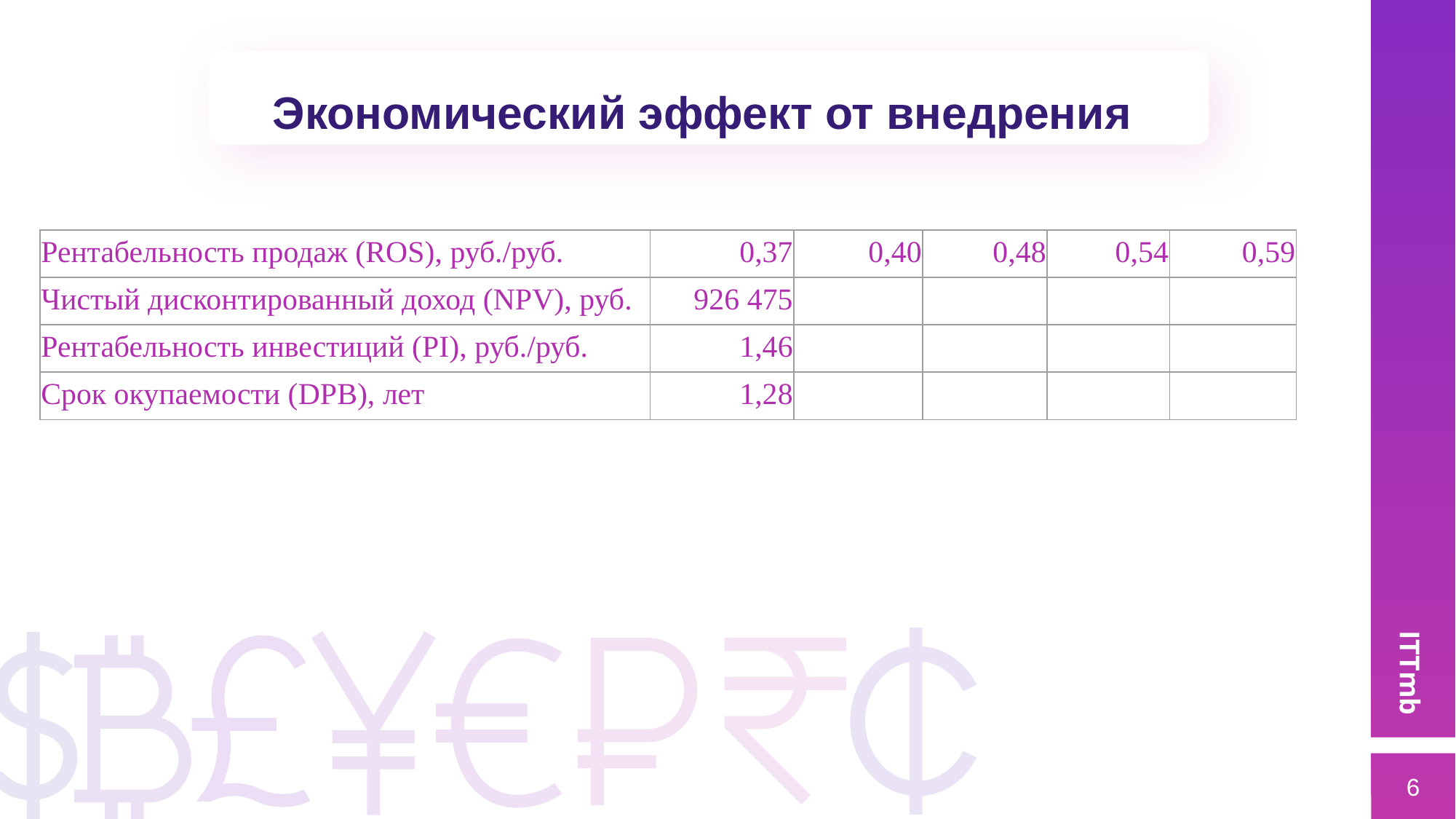

Экономический эффект от внедрения
| Рентабельность продаж (ROS), руб./руб. | 0,37 | 0,40 | 0,48 | 0,54 | 0,59 |
| --- | --- | --- | --- | --- | --- |
| Чистый дисконтированный доход (NPV), руб. | 926 475 |  |  |  |  |
| Рентабельность инвестиций (PI), руб./руб. | 1,46 |  |  |  |  |
| Срок окупаемости (DPB), лет | 1,28 |  |  |  |  |

ITTmb

6